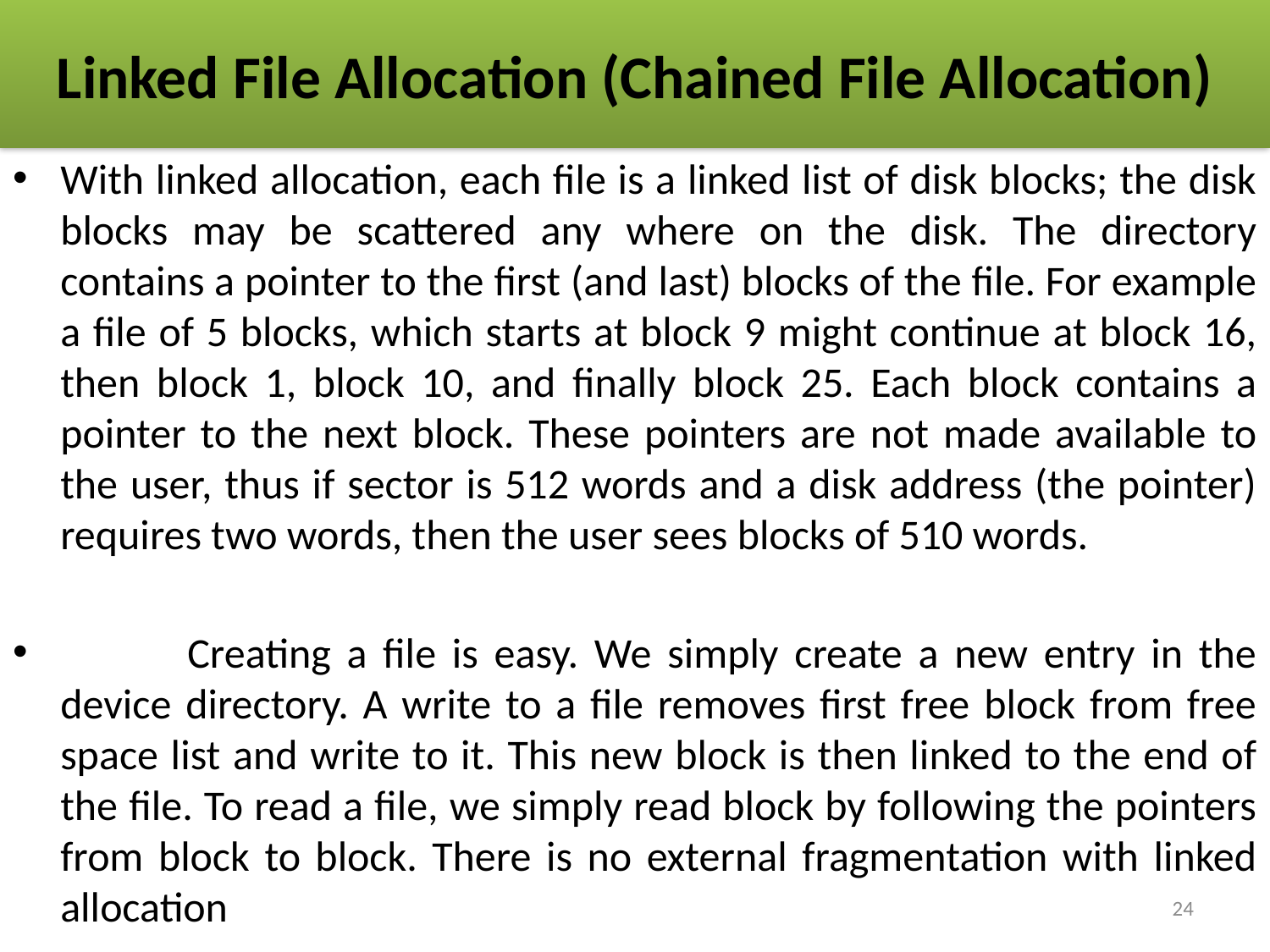

# Linked File Allocation (Chained File Allocation)
With linked allocation, each file is a linked list of disk blocks; the disk blocks may be scattered any where on the disk. The directory contains a pointer to the first (and last) blocks of the file. For example a file of 5 blocks, which starts at block 9 might continue at block 16, then block 1, block 10, and finally block 25. Each block contains a pointer to the next block. These pointers are not made available to the user, thus if sector is 512 words and a disk address (the pointer) requires two words, then the user sees blocks of 510 words.

	Creating a file is easy. We simply create a new entry in the device directory. A write to a file removes first free block from free space list and write to it. This new block is then linked to the end of the file. To read a file, we simply read block by following the pointers from block to block. There is no external fragmentation with linked allocation
24